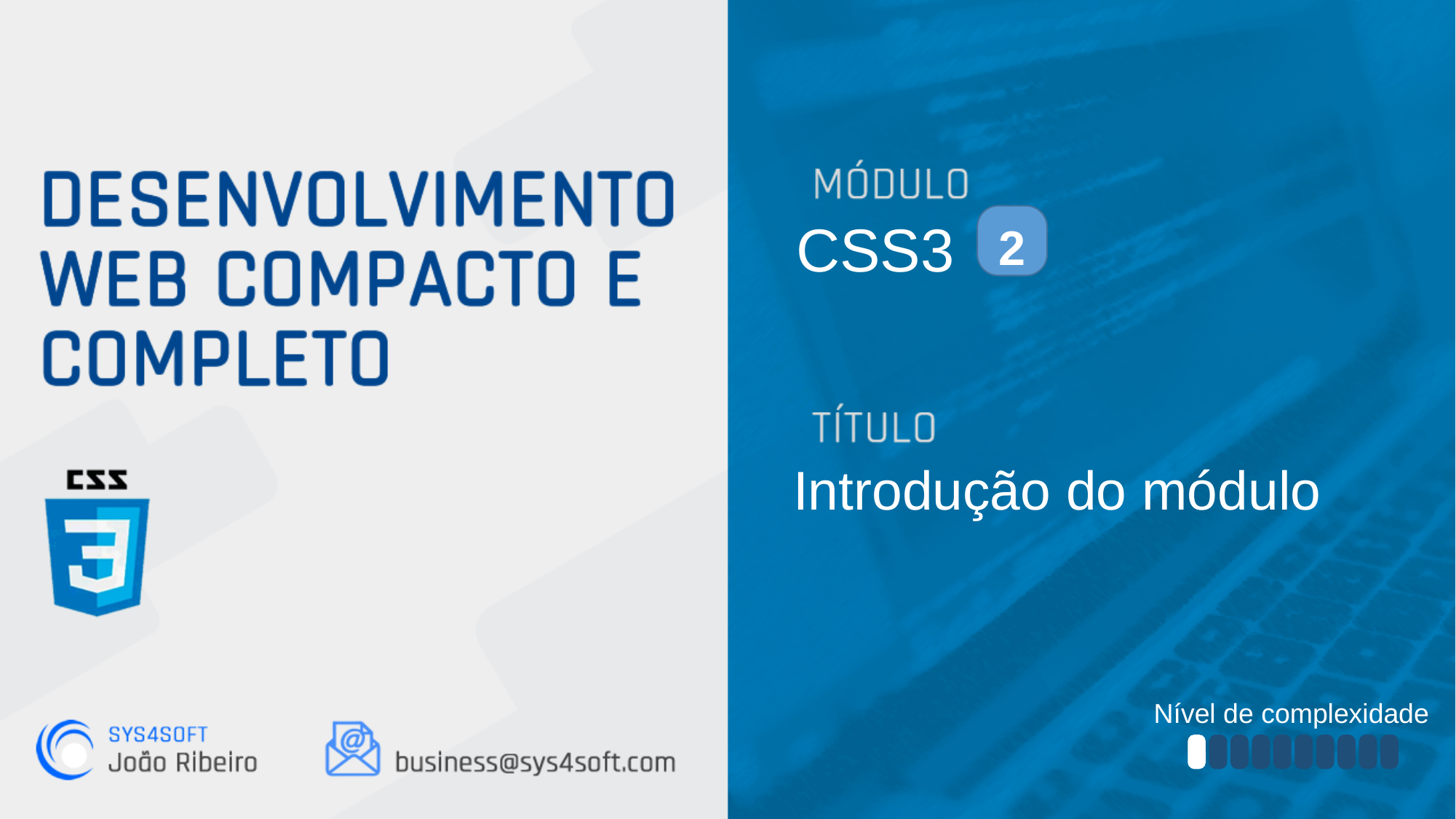

CSS3
2
Introdução do módulo
Nível de complexidade